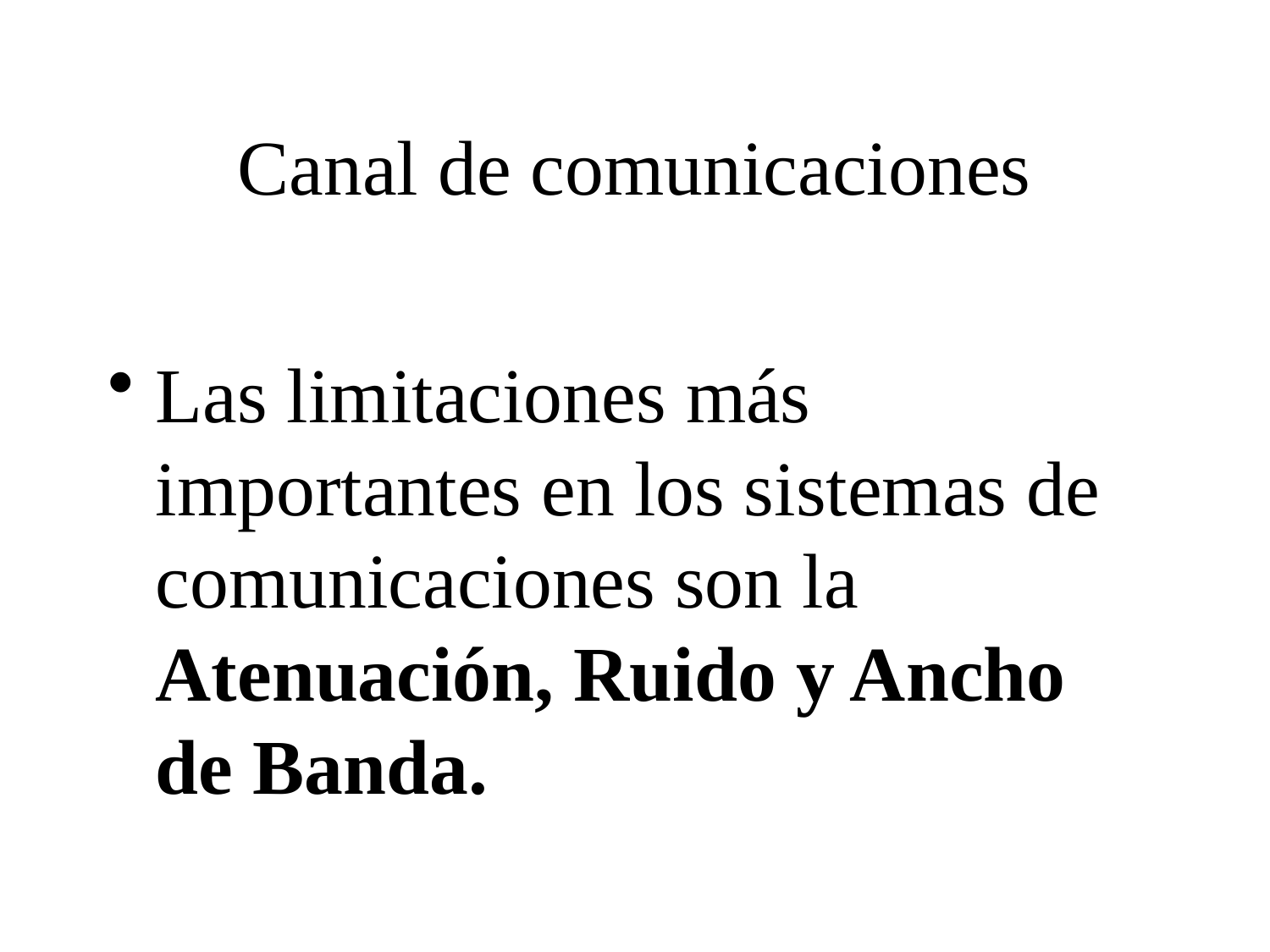

# Canal de comunicaciones
Las limitaciones más importantes en los sistemas de comunicaciones son la Atenuación, Ruido y Ancho de Banda.